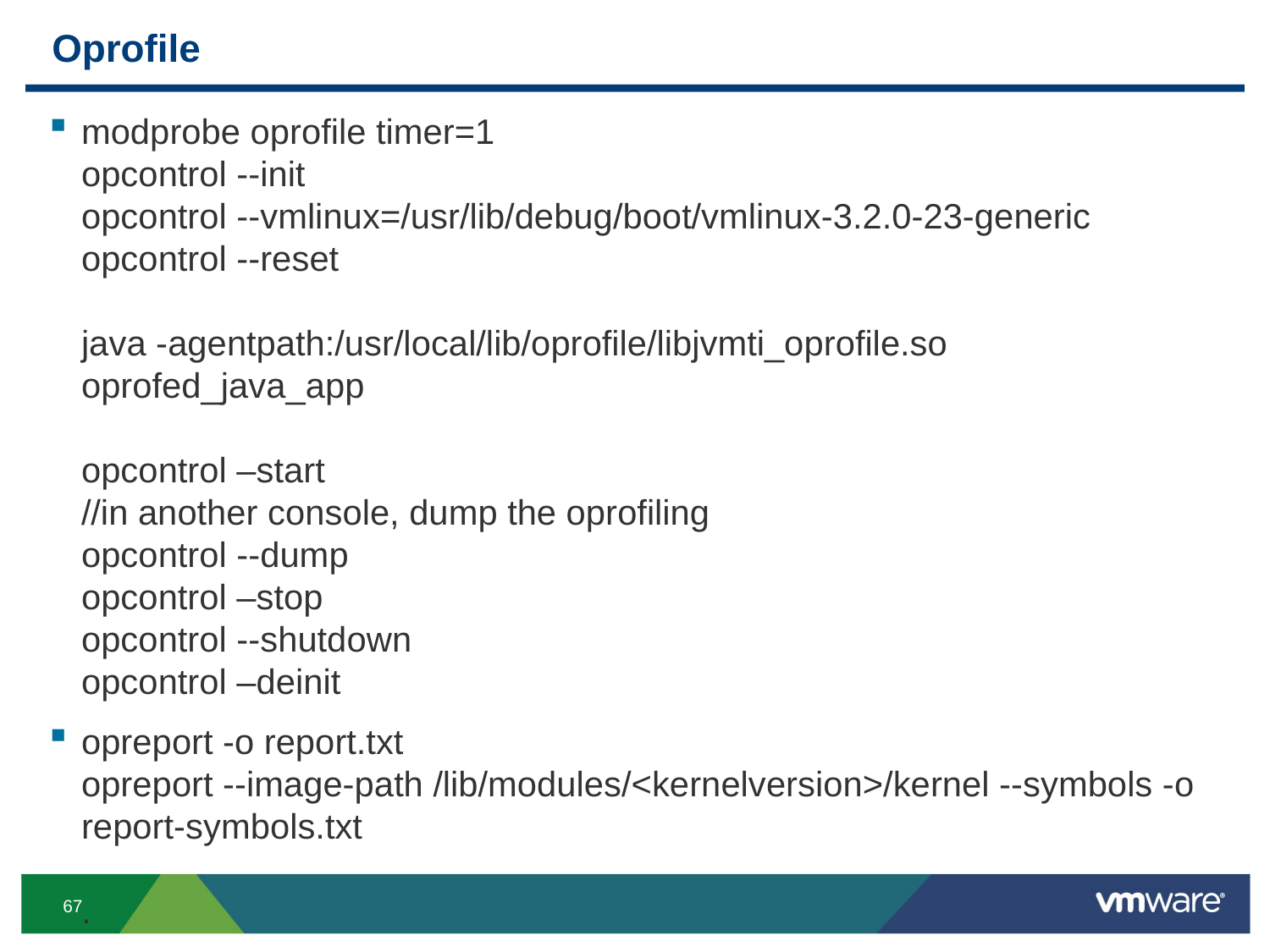

# Oprofile
modprobe oprofile timer=1
opcontrol --init
opcontrol --vmlinux=/usr/lib/debug/boot/vmlinux-3.2.0-23-generic
opcontrol --reset
java -agentpath:/usr/local/lib/oprofile/libjvmti_oprofile.so oprofed_java_app
opcontrol –start
//in another console, dump the oprofiling
opcontrol --dump
opcontrol –stop
opcontrol --shutdown
opcontrol –deinit
opreport -o report.txt
opreport --image-path /lib/modules/<kernelversion>/kernel --symbols -o report-symbols.txt
.